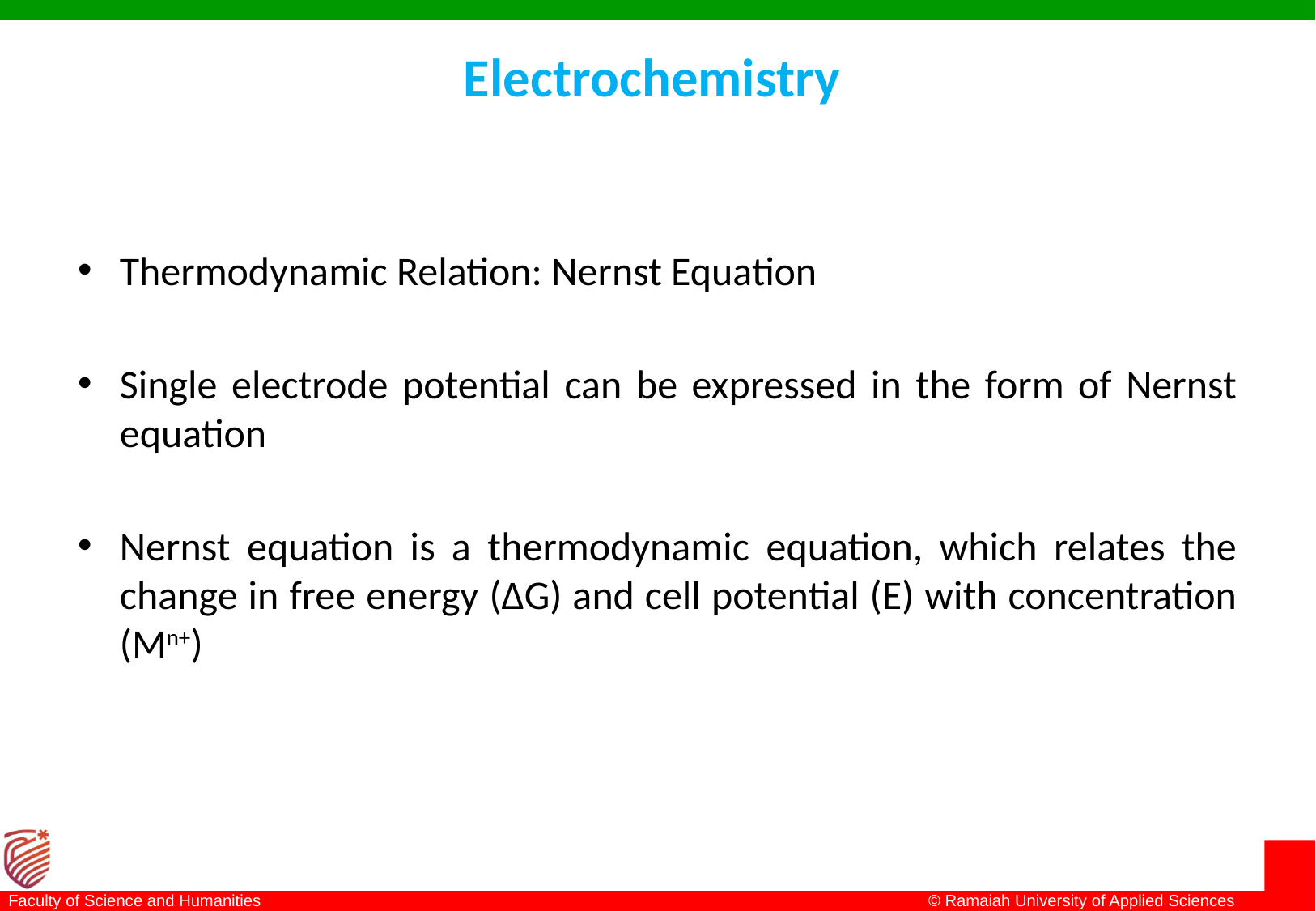

# Electrochemistry

Thermodynamic Relation: Nernst Equation

Single electrode potential can be expressed in the form of Nernst equation

Nernst equation is a thermodynamic equation, which relates the change in free energy (∆G) and cell potential (E) with concentration (Mn+)